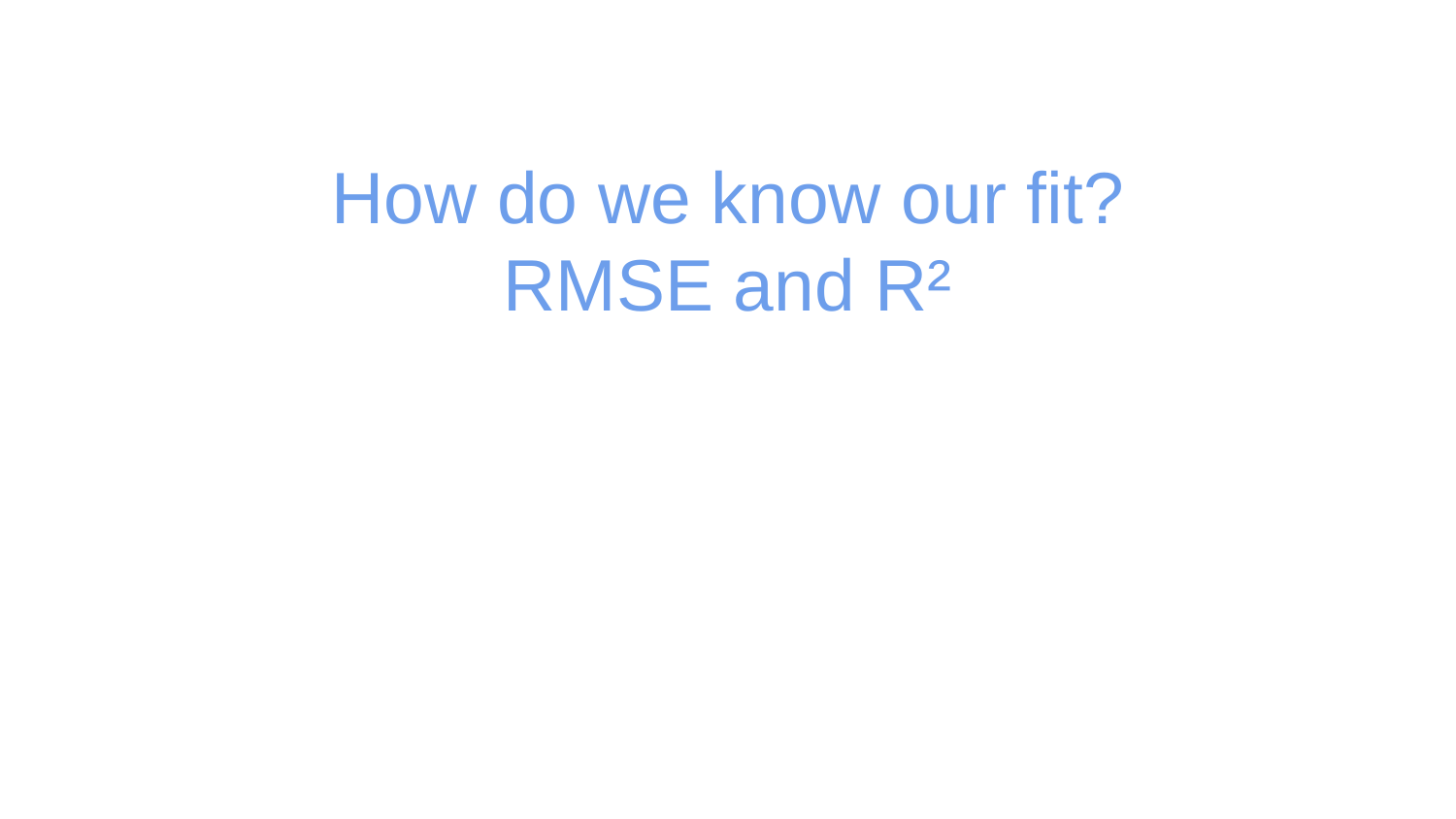

# How do we know our fit? RMSE and R²